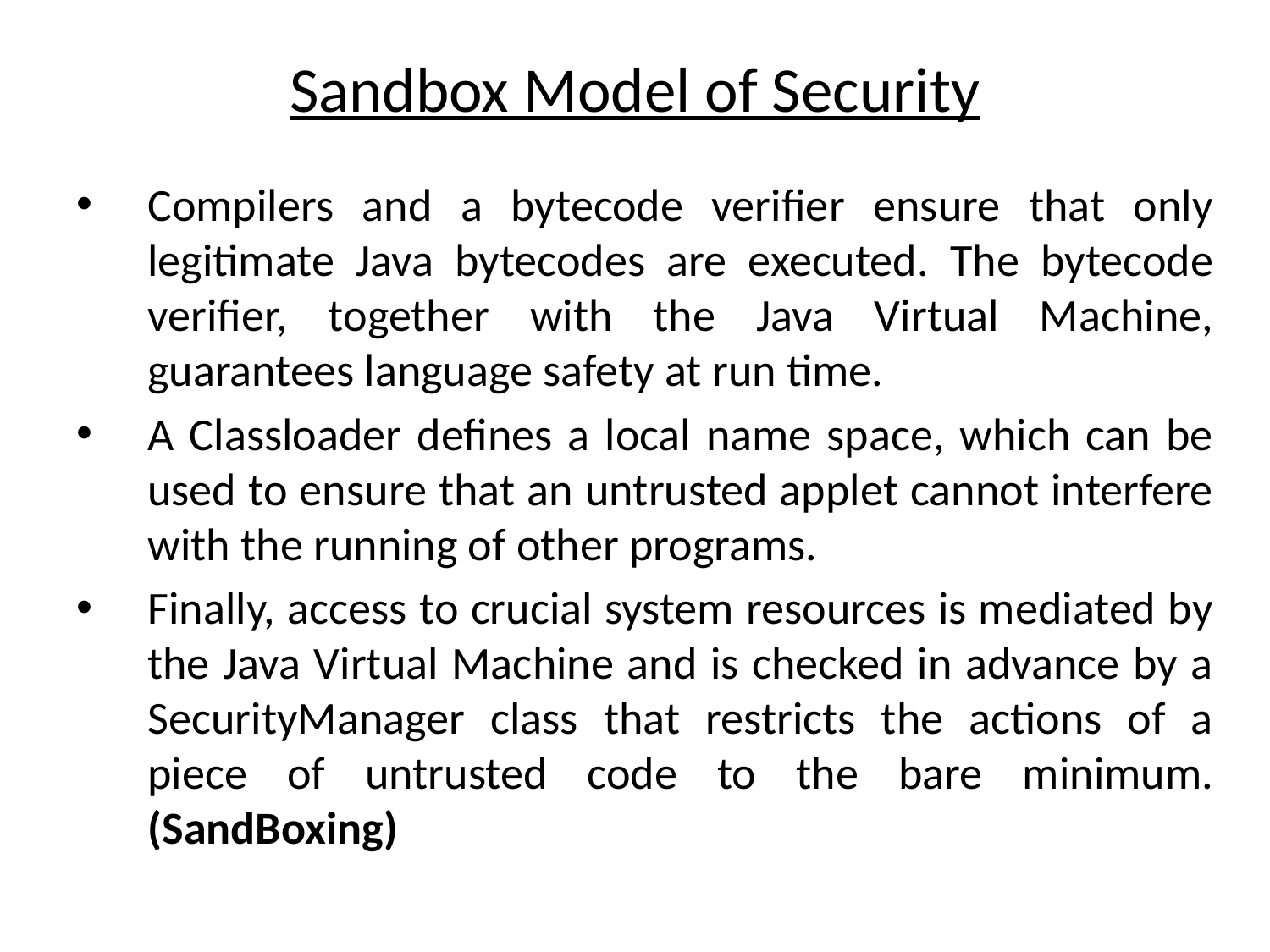

# Sandbox Model of Security
Compilers and a bytecode verifier ensure that only legitimate Java bytecodes are executed. The bytecode verifier, together with the Java Virtual Machine, guarantees language safety at run time.
A Classloader defines a local name space, which can be used to ensure that an untrusted applet cannot interfere with the running of other programs.
Finally, access to crucial system resources is mediated by the Java Virtual Machine and is checked in advance by a SecurityManager class that restricts the actions of a piece of untrusted code to the bare minimum.(SandBoxing)